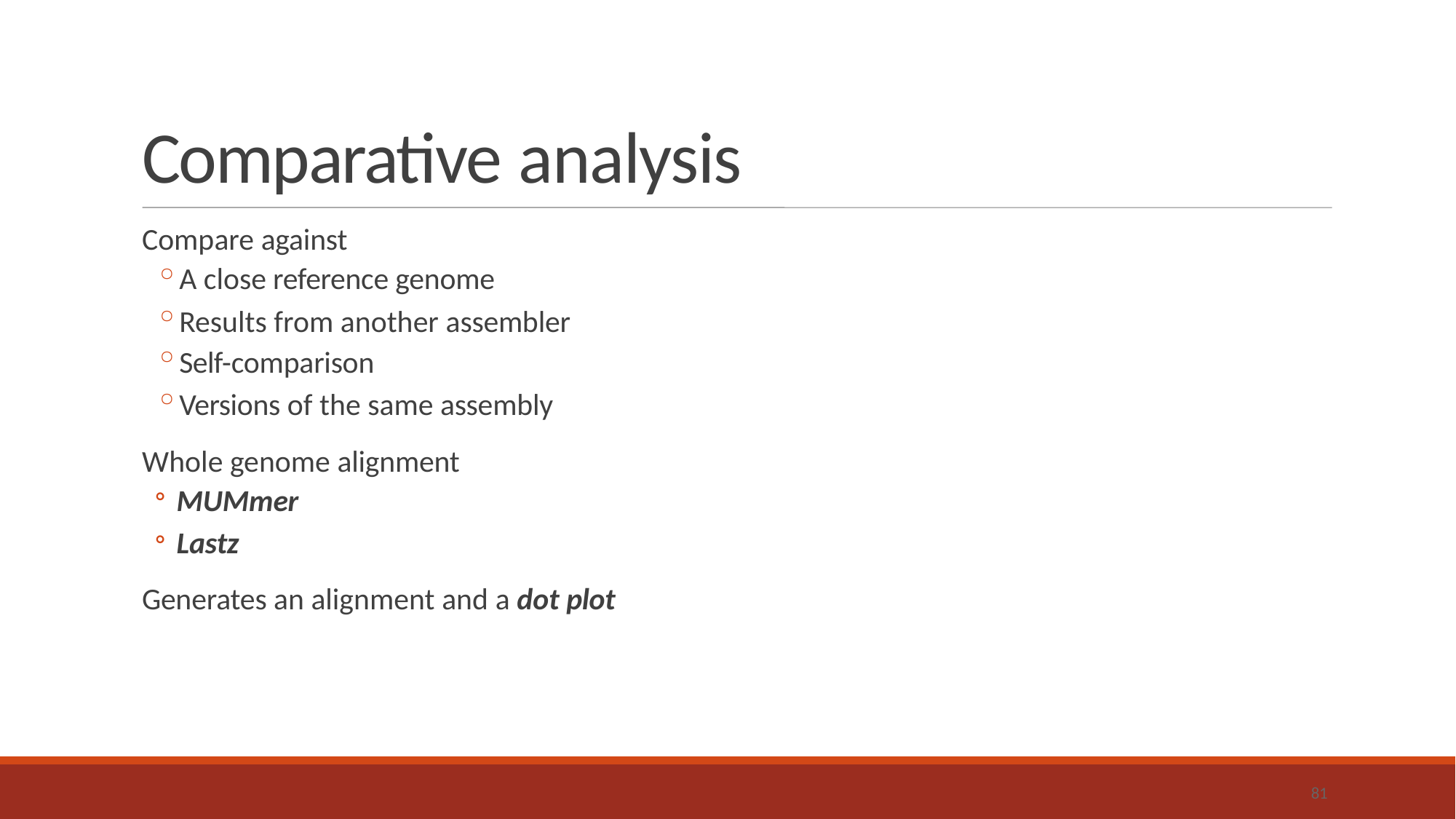

# Comparative analysis

Compare against
A close reference genome
Results from another assembler
Self-comparison
Versions of the same assembly
Whole genome alignment
MUMmer
Lastz
Generates an alignment and a dot plot

81